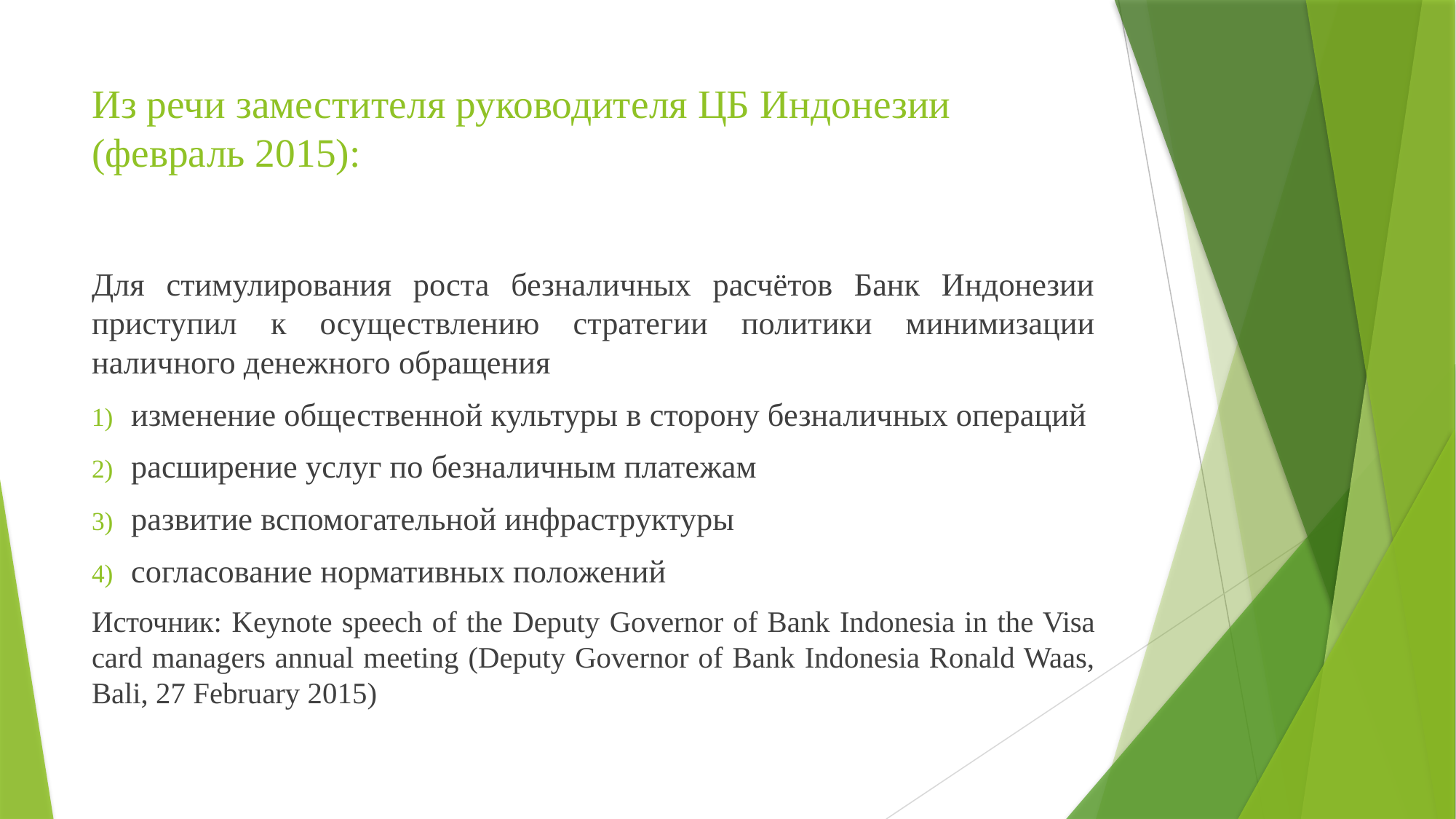

# Из речи заместителя руководителя ЦБ Индонезии (февраль 2015):
Для стимулирования роста безналичных расчётов Банк Индонезии приступил к осуществлению стратегии политики минимизации наличного денежного обращения
изменение общественной культуры в сторону безналичных операций
расширение услуг по безналичным платежам
развитие вспомогательной инфраструктуры
согласование нормативных положений
Источник: Keynote speech of the Deputy Governor of Bank Indonesia in the Visa card managers annual meeting (Deputy Governor of Bank Indonesia Ronald Waas, Bali, 27 February 2015)